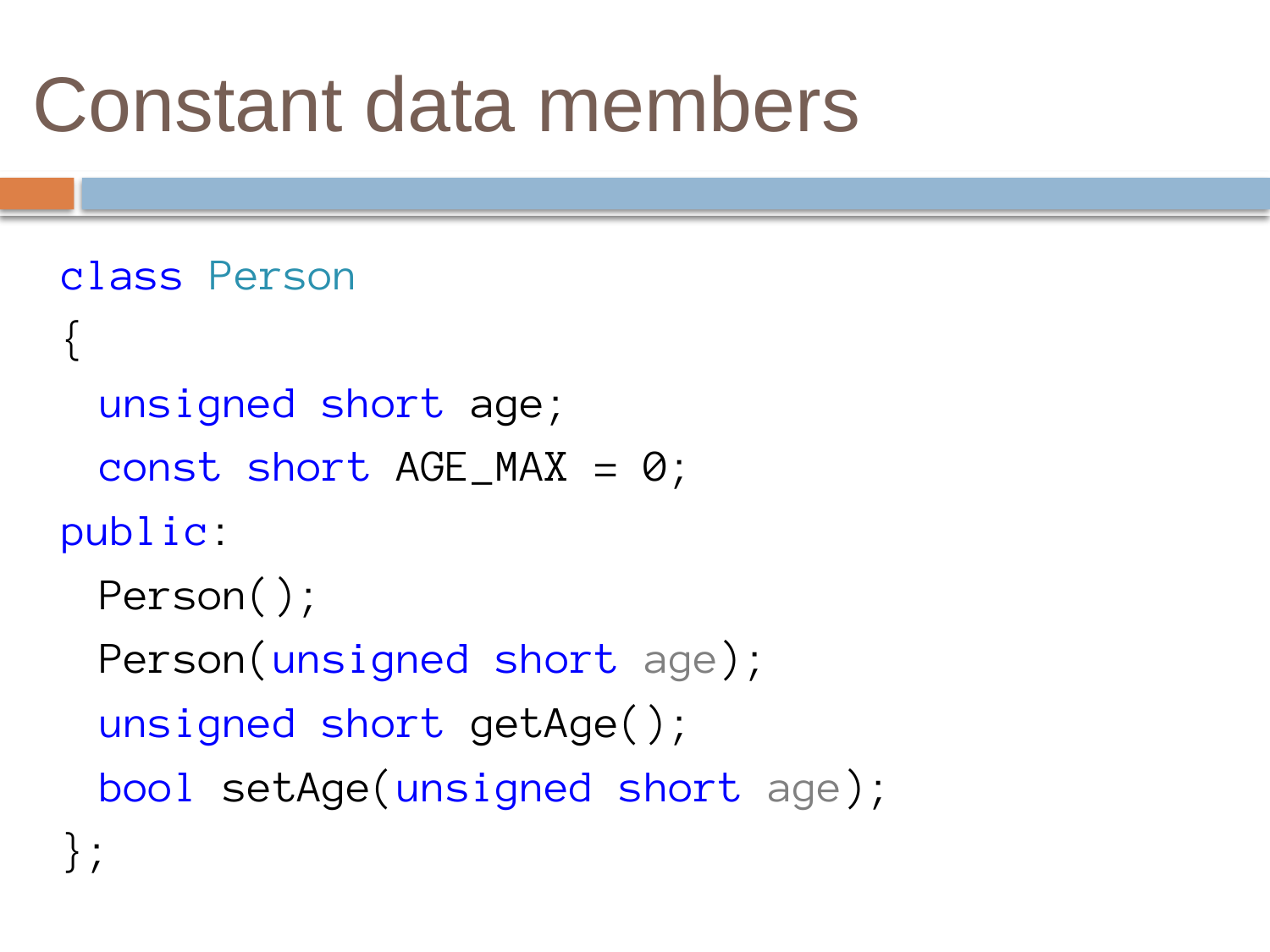

# Constant data members
class Person
{
	unsigned short age;
	const short AGE_MAX = 0;
public:
	Person();
	Person(unsigned short age);
	unsigned short getAge();
	bool setAge(unsigned short age);
};